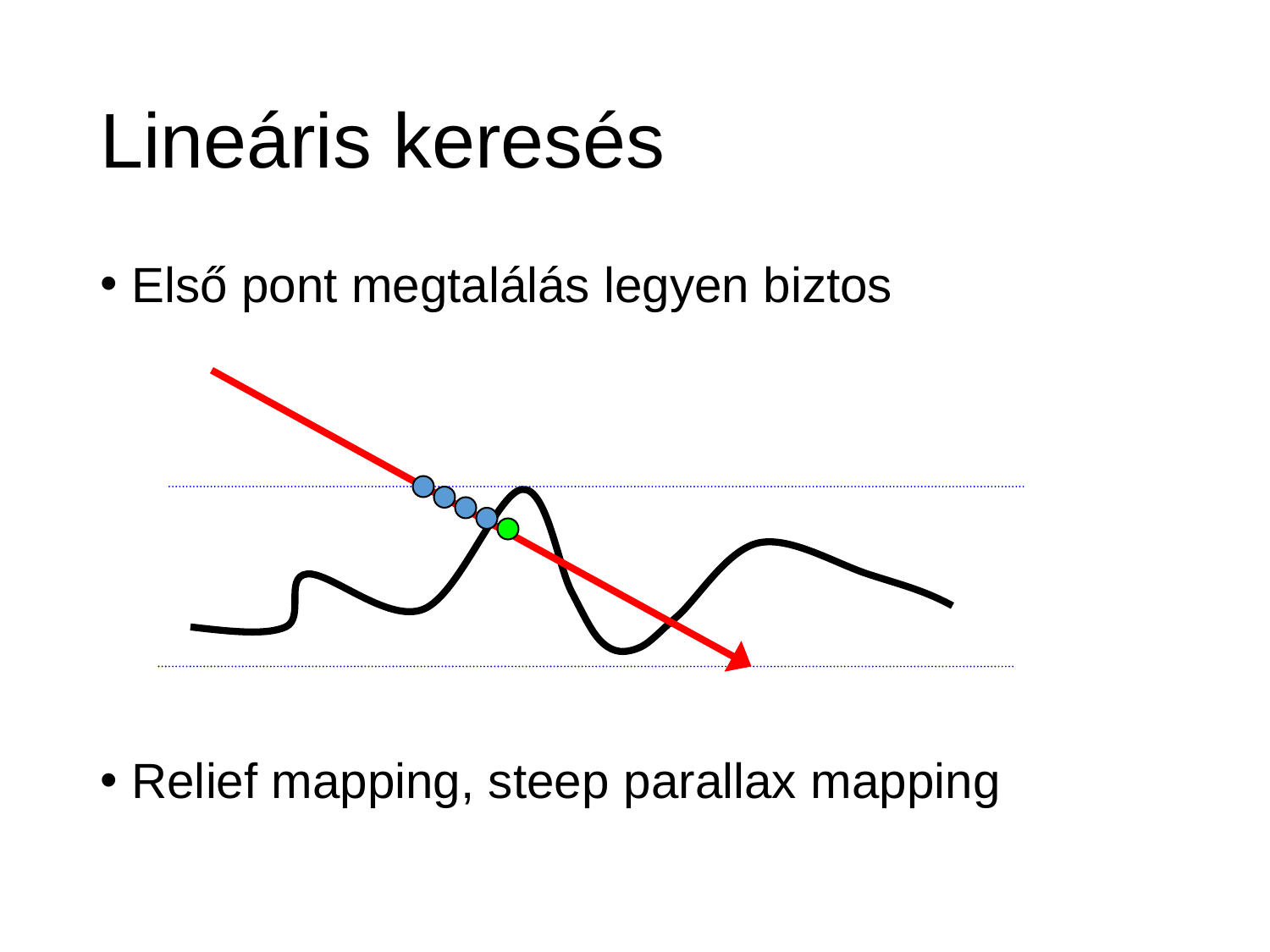

# Lineáris keresés
Első pont megtalálás legyen biztos

Relief mapping, steep parallax mapping